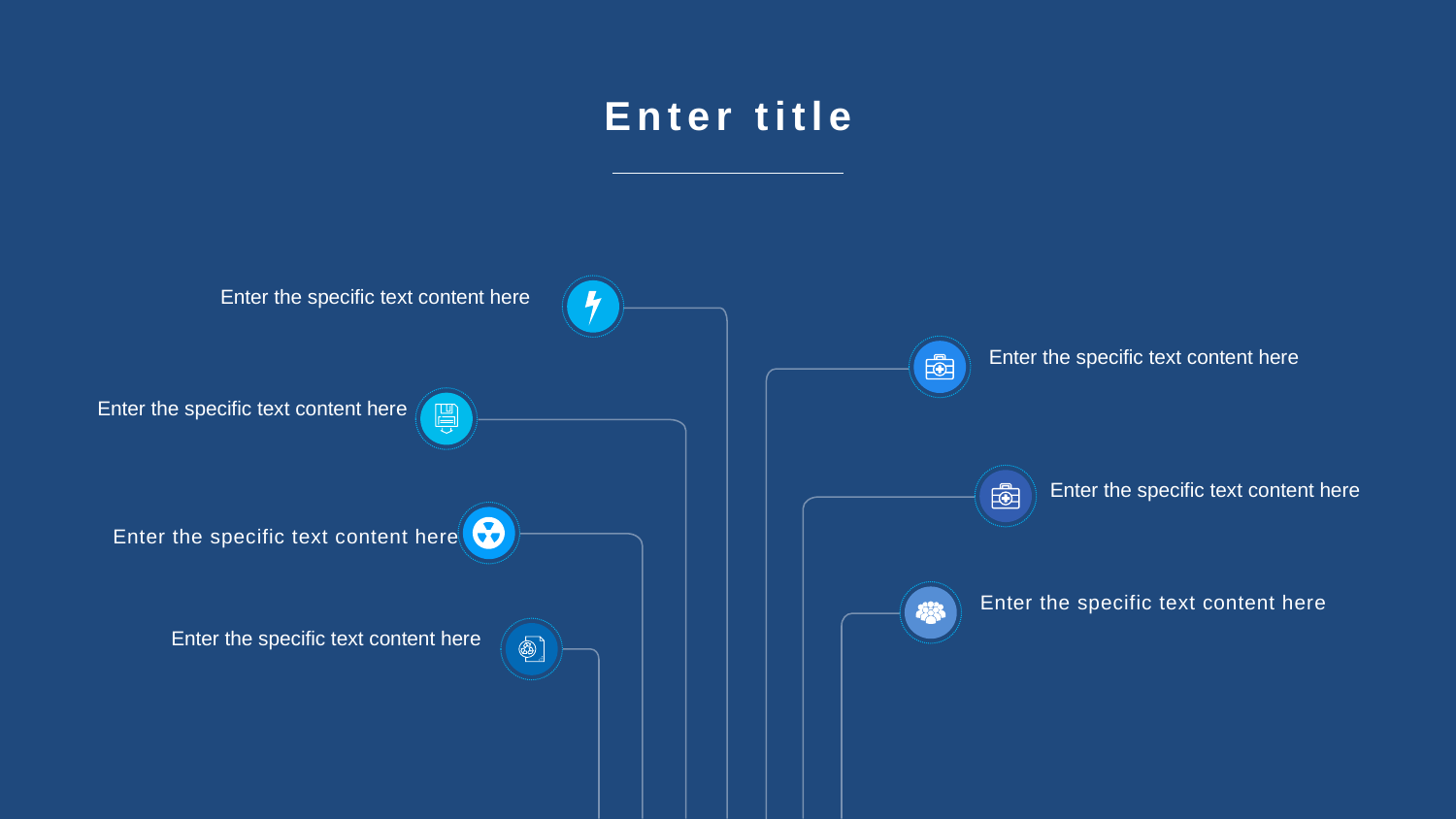

Enter title
Enter the specific text content here

Enter the specific text content here

Enter the specific text content here

Enter the specific text content here

Enter the specific text content here

Enter the specific text content here

Enter the specific text content here